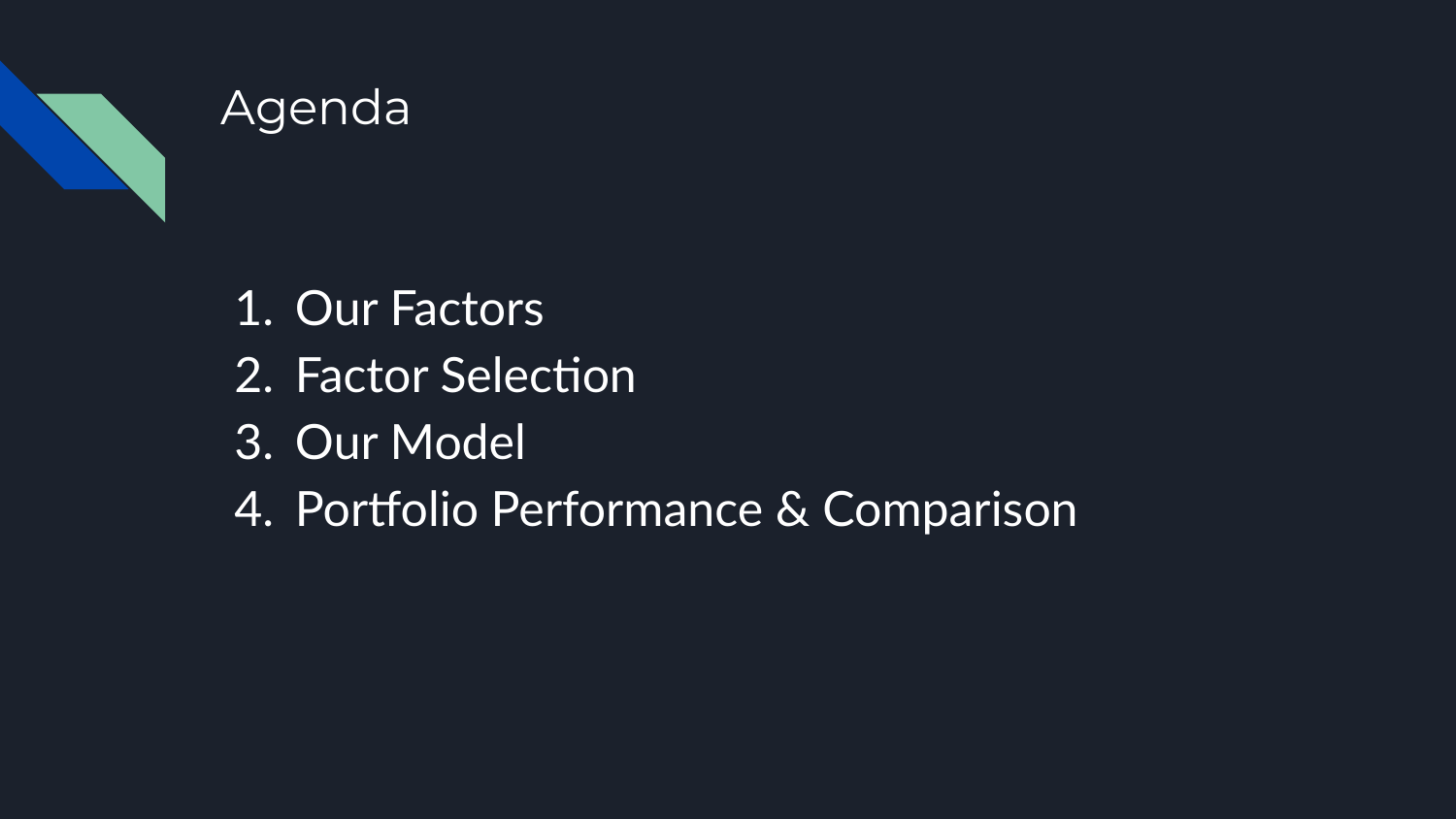

# Agenda
Our Factors
Factor Selection
Our Model
Portfolio Performance & Comparison